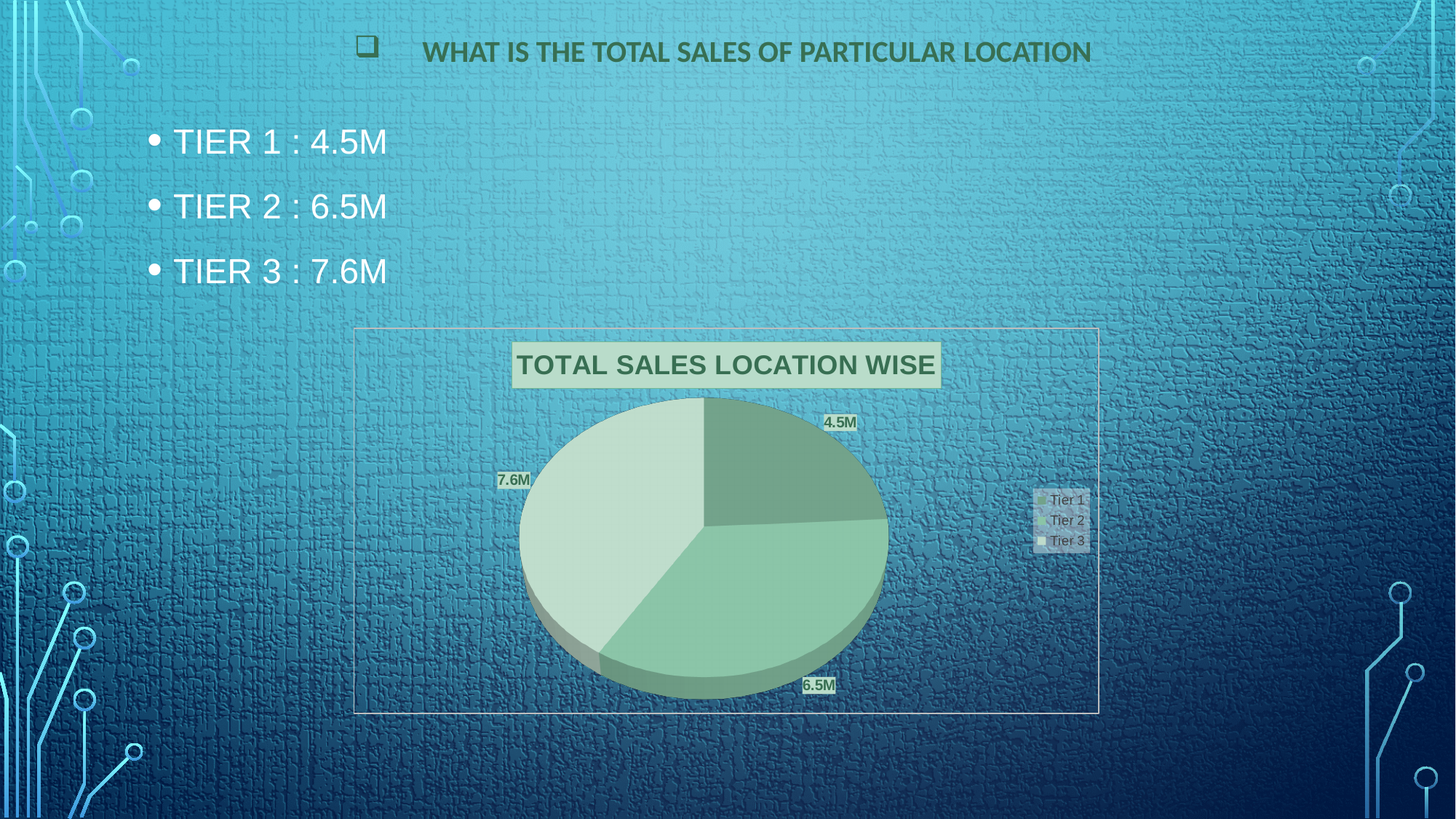

# WHAT IS THE TOTAL SALES OF PARTICULAR LOCATION
TIER 1 : 4.5M
TIER 2 : 6.5M
TIER 3 : 7.6M

[unsupported chart]